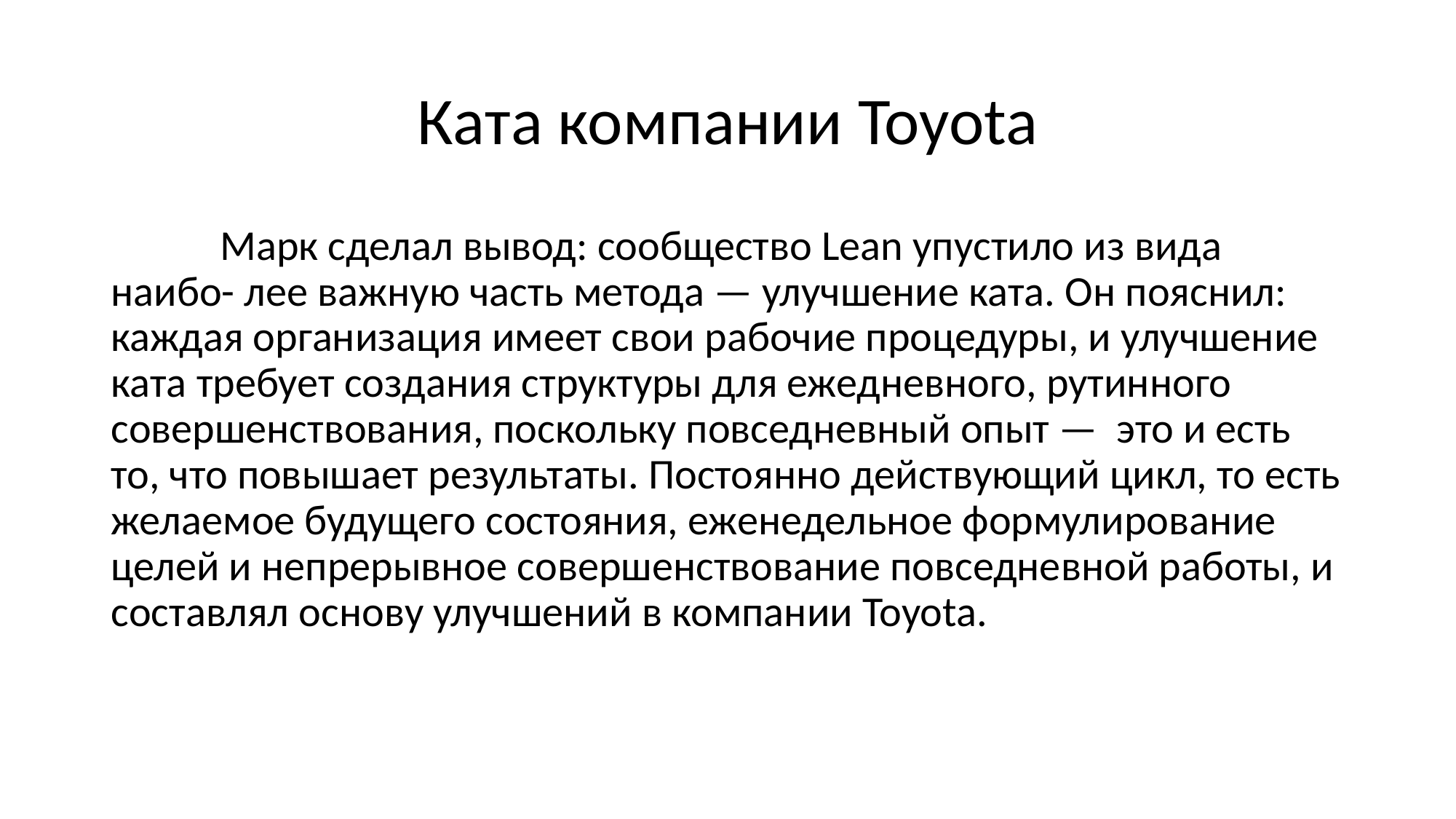

# Ката компании Toyota
	Марк сделал вывод: сообщество Lean упустило из вида наибо- лее важную часть метода — улучшение ката. Он пояснил: каждая организация имеет свои рабочие процедуры, и улучшение ката требует создания структуры для ежедневного, рутинного совершенствования, поскольку повседневный опыт —  это и есть то, что повышает результаты. Постоянно действующий цикл, то есть желаемое будущего состояния, еженедельное формулирование целей и непрерывное совершенствование повседневной работы, и составлял основу улучшений в компании Toyota.